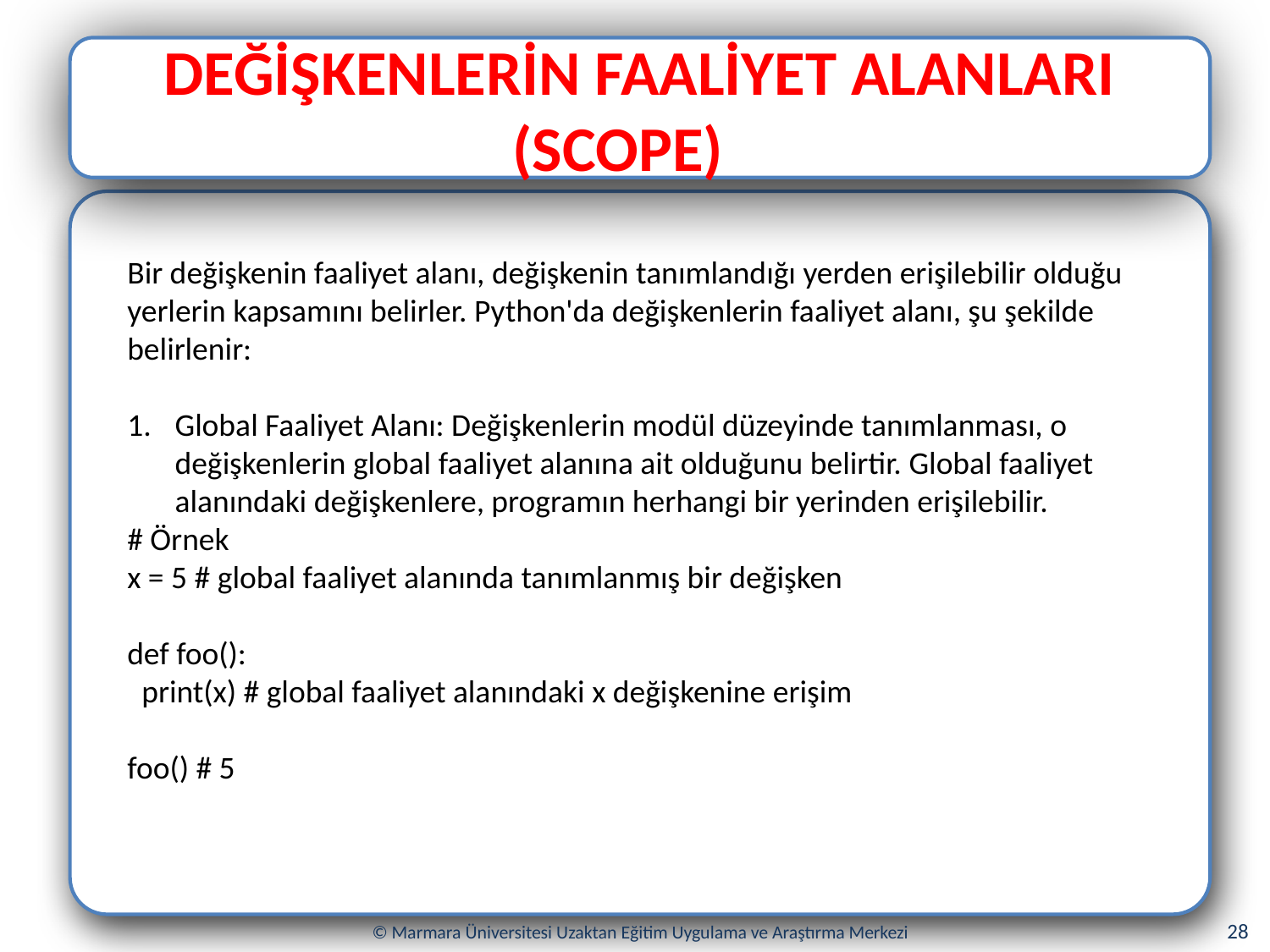

DEĞİŞKENLERİN FAALİYET ALANLARI
(SCOPE)

Bir değişkenin faaliyet alanı, değişkenin tanımlandığı yerden erişilebilir olduğu yerlerin kapsamını belirler. Python'da değişkenlerin faaliyet alanı, şu şekilde belirlenir:

Global Faaliyet Alanı: Değişkenlerin modül düzeyinde tanımlanması, o değişkenlerin global faaliyet alanına ait olduğunu belirtir. Global faaliyet alanındaki değişkenlere, programın herhangi bir yerinden erişilebilir.
# Örnek
x = 5 # global faaliyet alanında tanımlanmış bir değişken

def foo():
  print(x) # global faaliyet alanındaki x değişkenine erişim

foo() # 5

28
© Marmara Üniversitesi Uzaktan Eğitim Uygulama ve Araştırma Merkezi